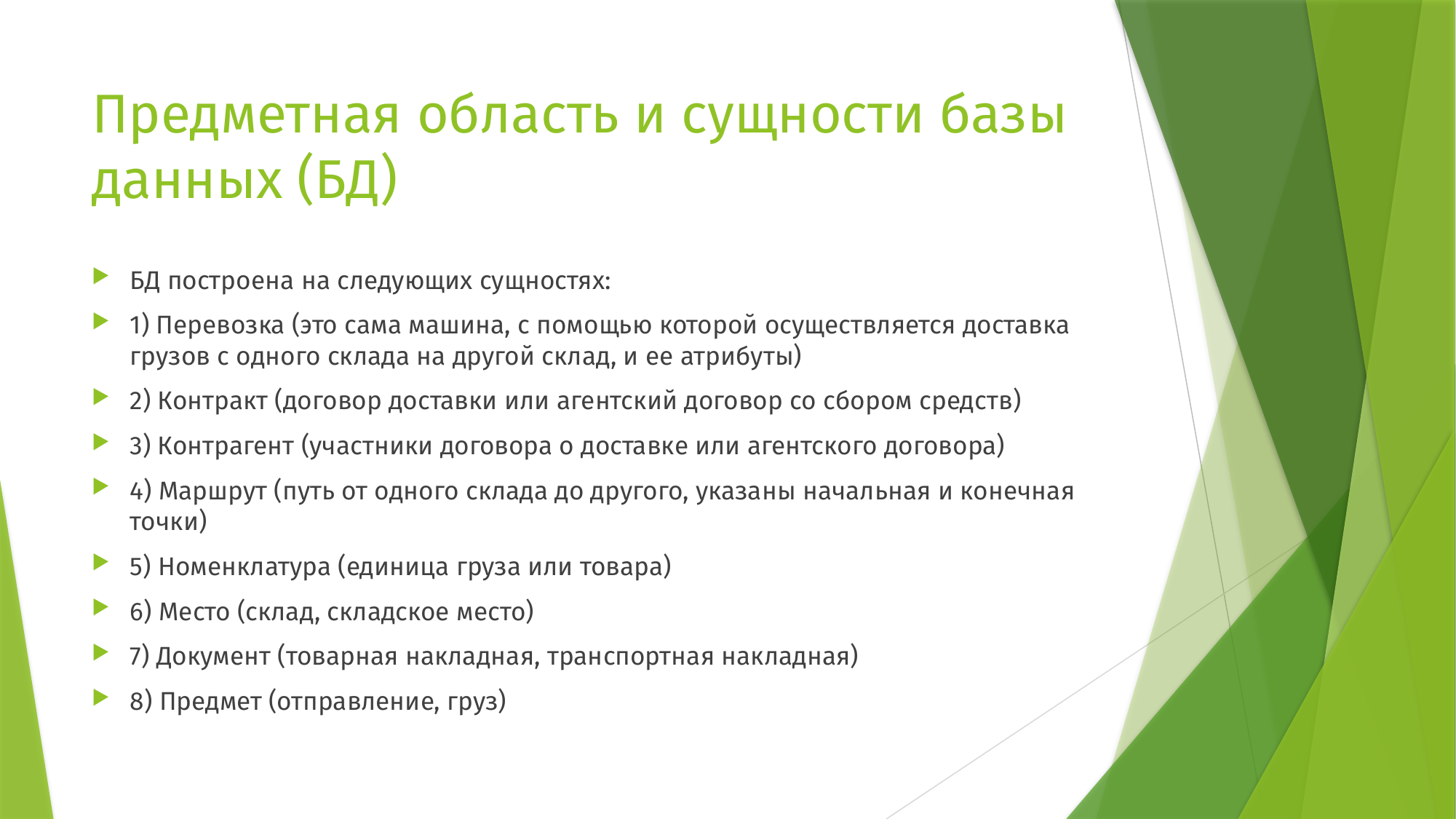

# Предметная область и сущности базы данных (БД)
БД построена на следующих сущностях:
1) Перевозка (это сама машина, с помощью которой осуществляется доставка грузов с одного склада на другой склад, и ее атрибуты)
2) Контракт (договор доставки или агентский договор со сбором средств)
3) Контрагент (участники договора о доставке или агентского договора)
4) Маршрут (путь от одного склада до другого, указаны начальная и конечная точки)
5) Номенклатура (единица груза или товара)
6) Место (склад, складское место)
7) Документ (товарная накладная, транспортная накладная)
8) Предмет (отправление, груз)